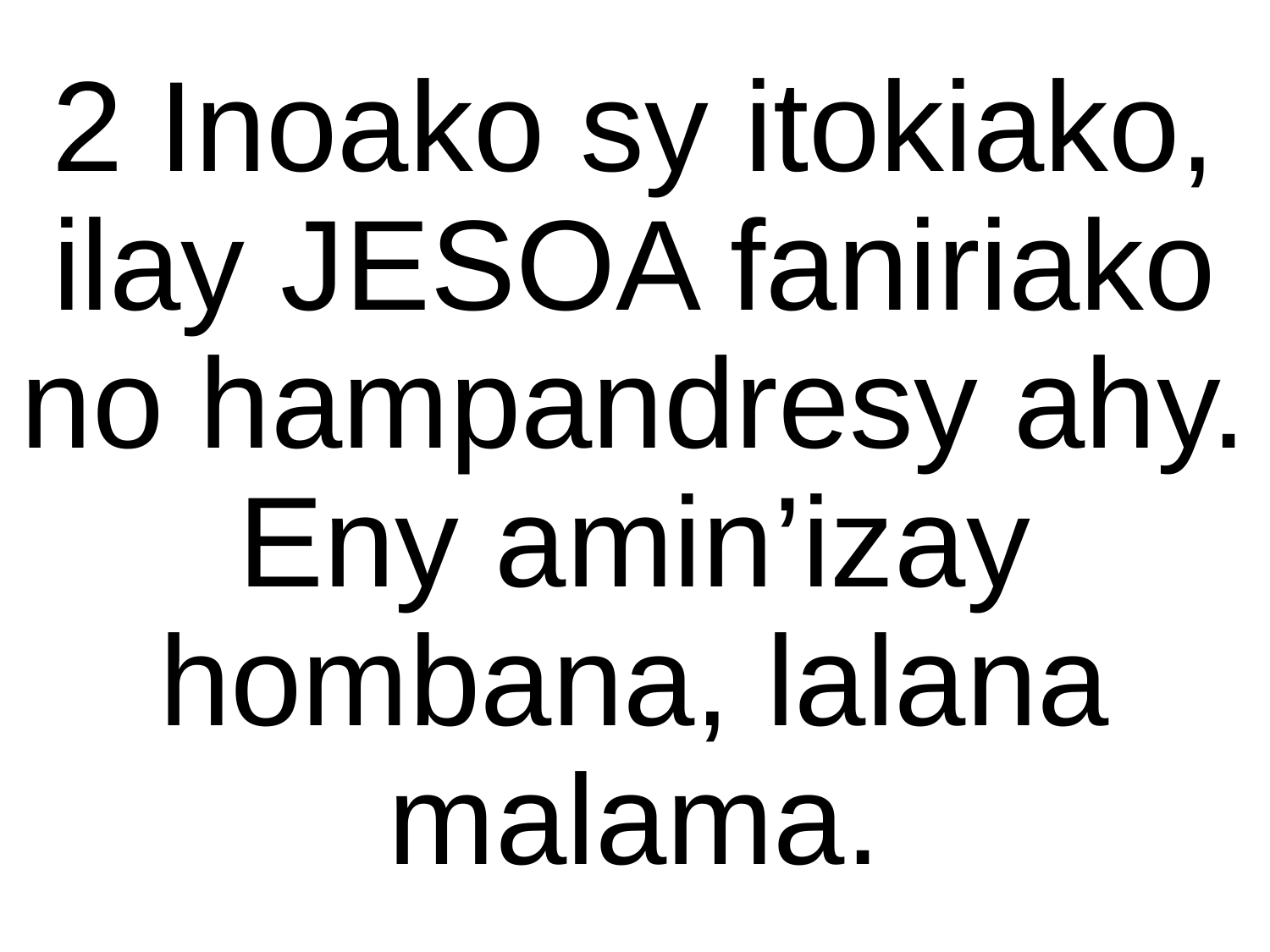

# 2 Inoako sy itokiako, ilay JESOA faniriako no hampandresy ahy. Eny amin’izay hombana, lalana malama.